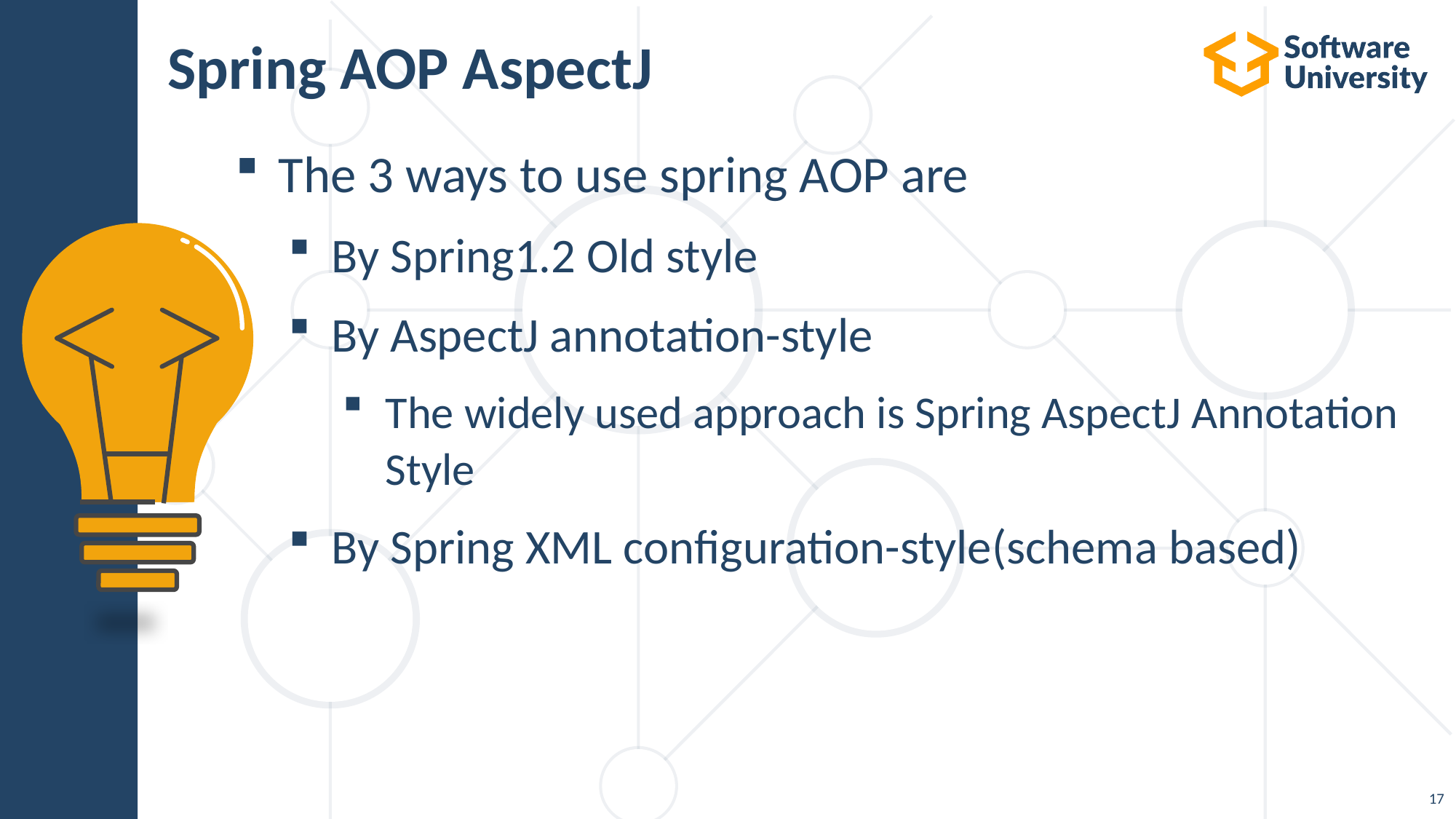

# Spring AOP AspectJ
The 3 ways to use spring AOP are
By Spring1.2 Old style
By AspectJ annotation-style
The widely used approach is Spring AspectJ Annotation Style
By Spring XML configuration-style(schema based)

17